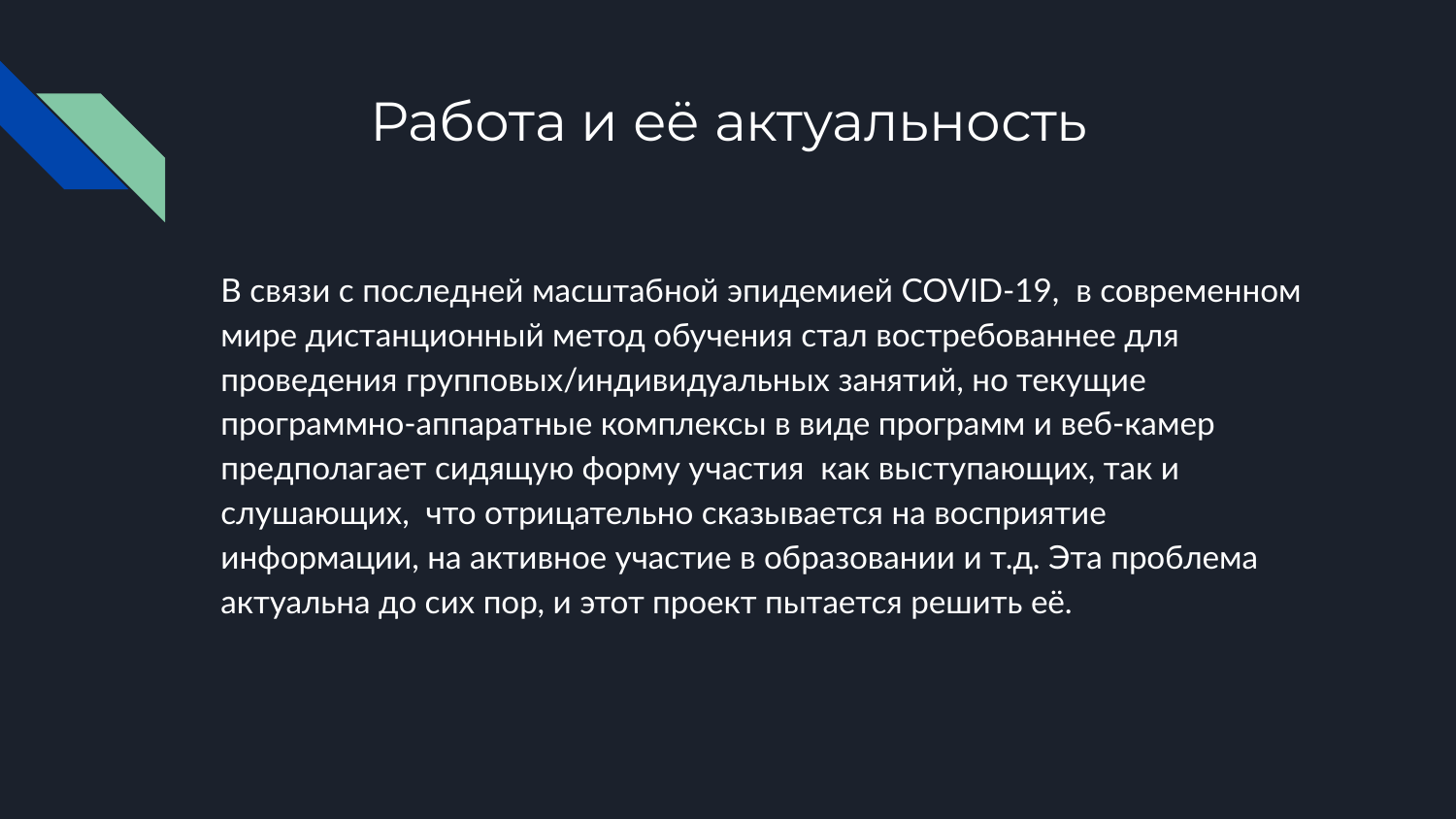

Работа и её актуальность
В связи с последней масштабной эпидемией COVID-19,  в современном мире дистанционный метод обучения стал востребованнее для проведения групповых/индивидуальных занятий, но текущие программно-аппаратные комплексы в виде программ и веб-камер предполагает сидящую форму участия  как выступающих, так и слушающих,  что отрицательно сказывается на восприятие информации, на активное участие в образовании и т.д. Эта проблема актуальна до сих пор, и этот проект пытается решить её.